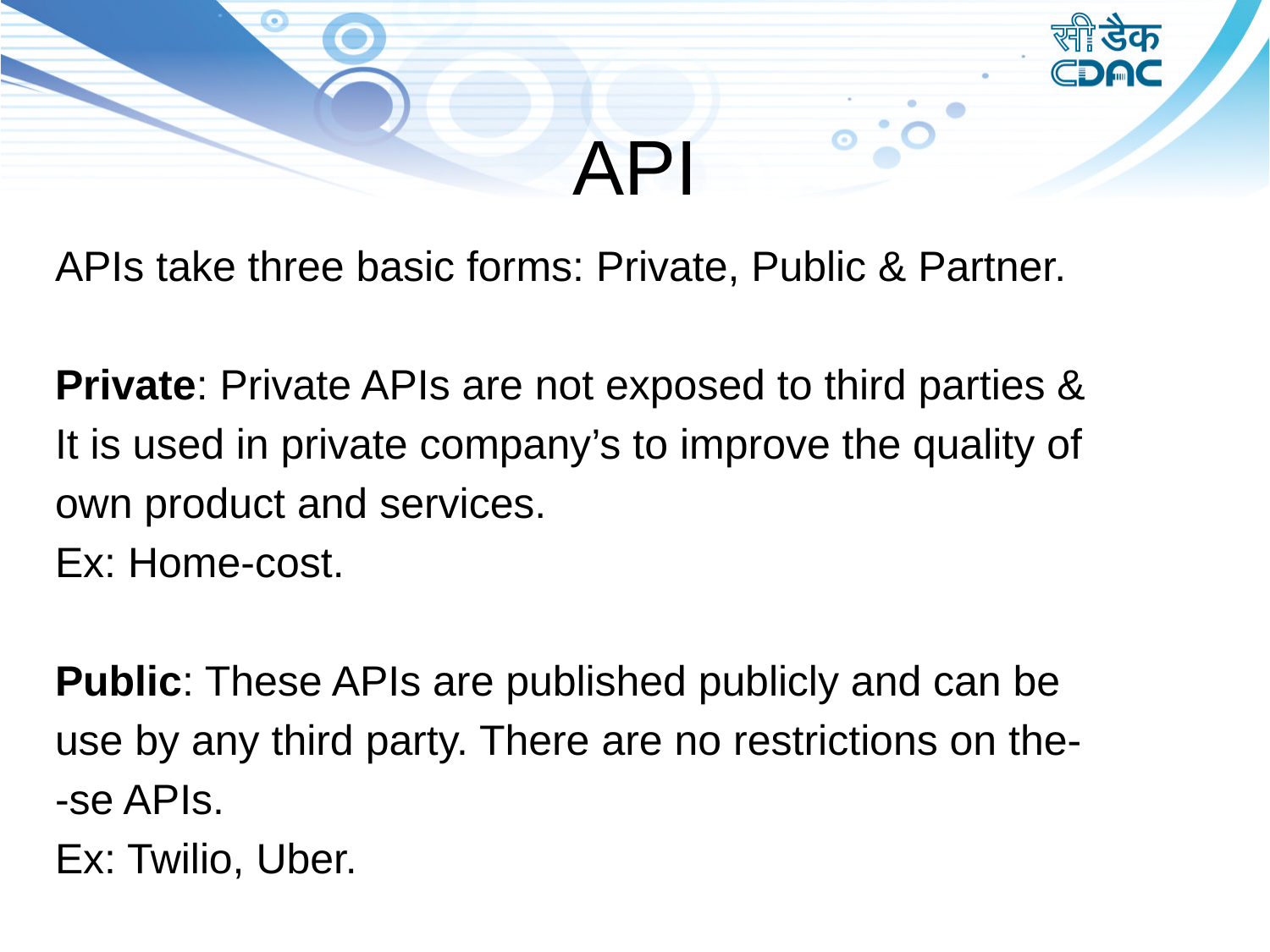

# API
APIs take three basic forms: Private, Public & Partner.

Private: Private APIs are not exposed to third parties &
It is used in private company’s to improve the quality of
own product and services.
Ex: Home-cost.

Public: These APIs are published publicly and can be
use by any third party. There are no restrictions on the-
-se APIs.
Ex: Twilio, Uber.